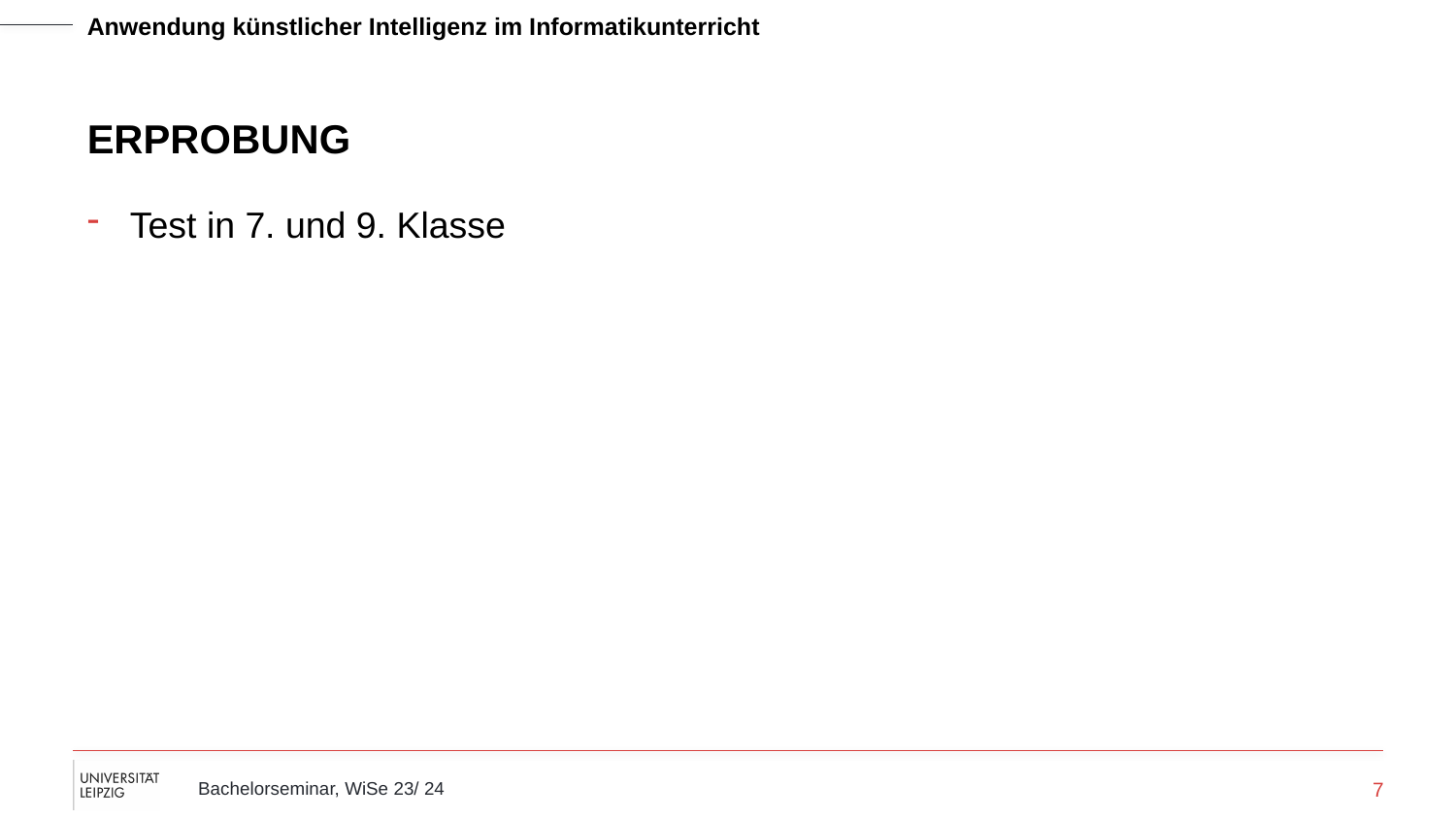

# Erprobung
Test in 7. und 9. Klasse
7